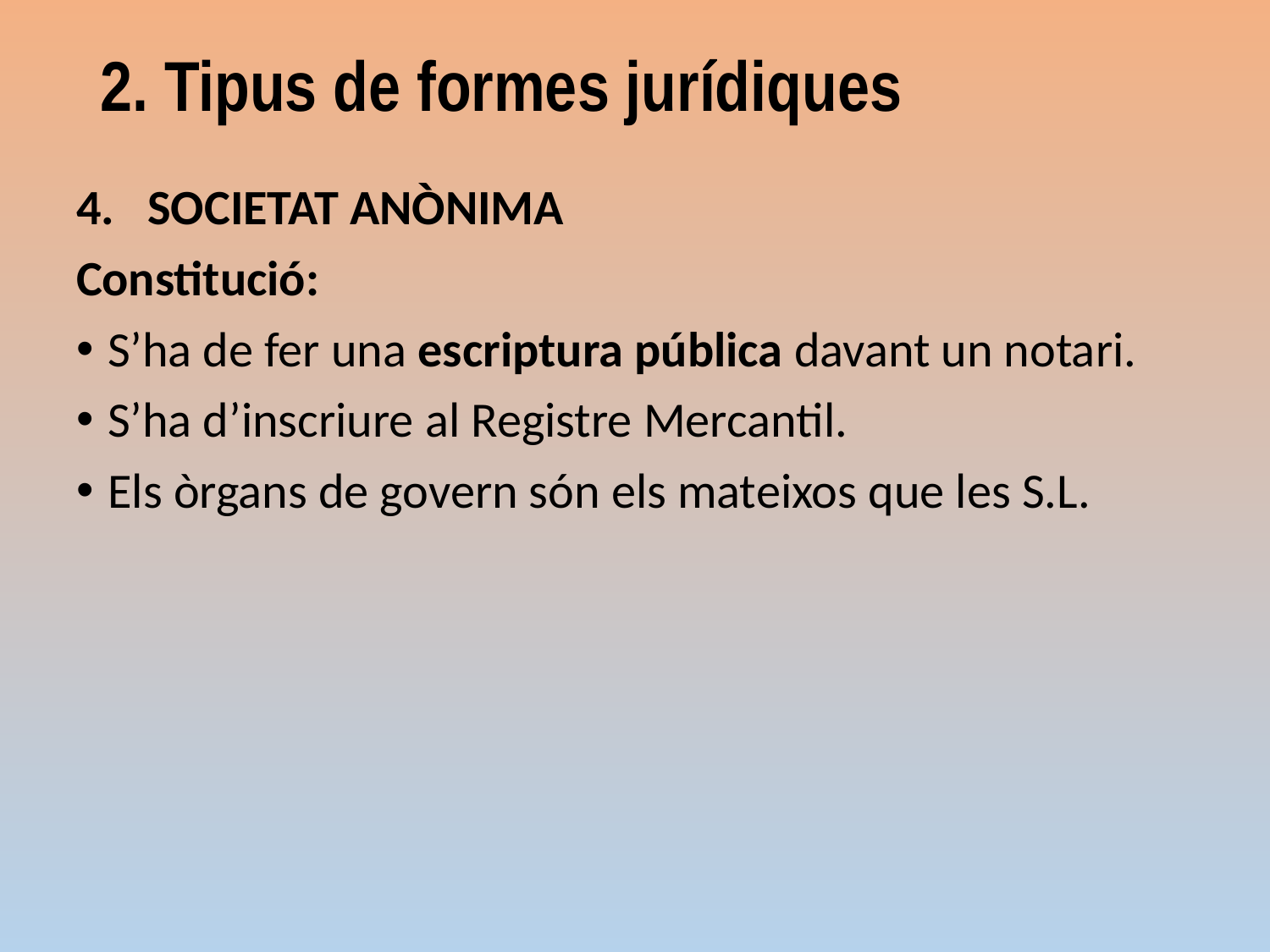

2. Tipus de formes jurídiques
SOCIETAT ANÒNIMA
Constitució:
S’ha de fer una escriptura pública davant un notari.
S’ha d’inscriure al Registre Mercantil.
Els òrgans de govern són els mateixos que les S.L.